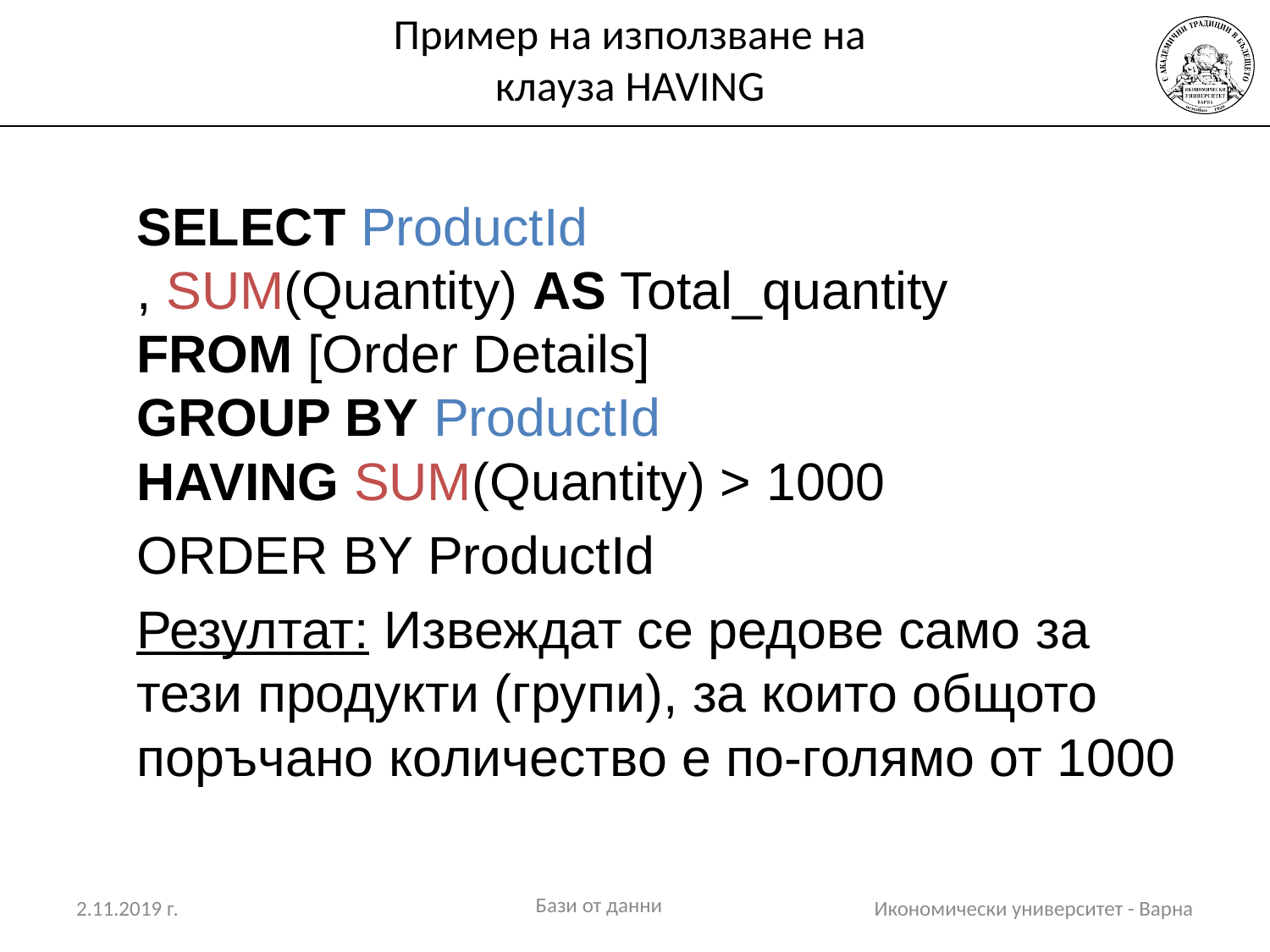

# Пример на използване на клауза HAVING
	SELECT ProductId
, SUM(Quantity) AS Total_quantity
FROM [Order Details]
GROUP BY ProductId
HAVING SUM(Quantity) > 1000
	ORDER BY ProductId
	Резултат: Извеждат се редове само за тези продукти (групи), за които общото поръчано количество е по-голямо от 1000
Бази от данни
2.11.2019 г.
Икономически университет - Варна